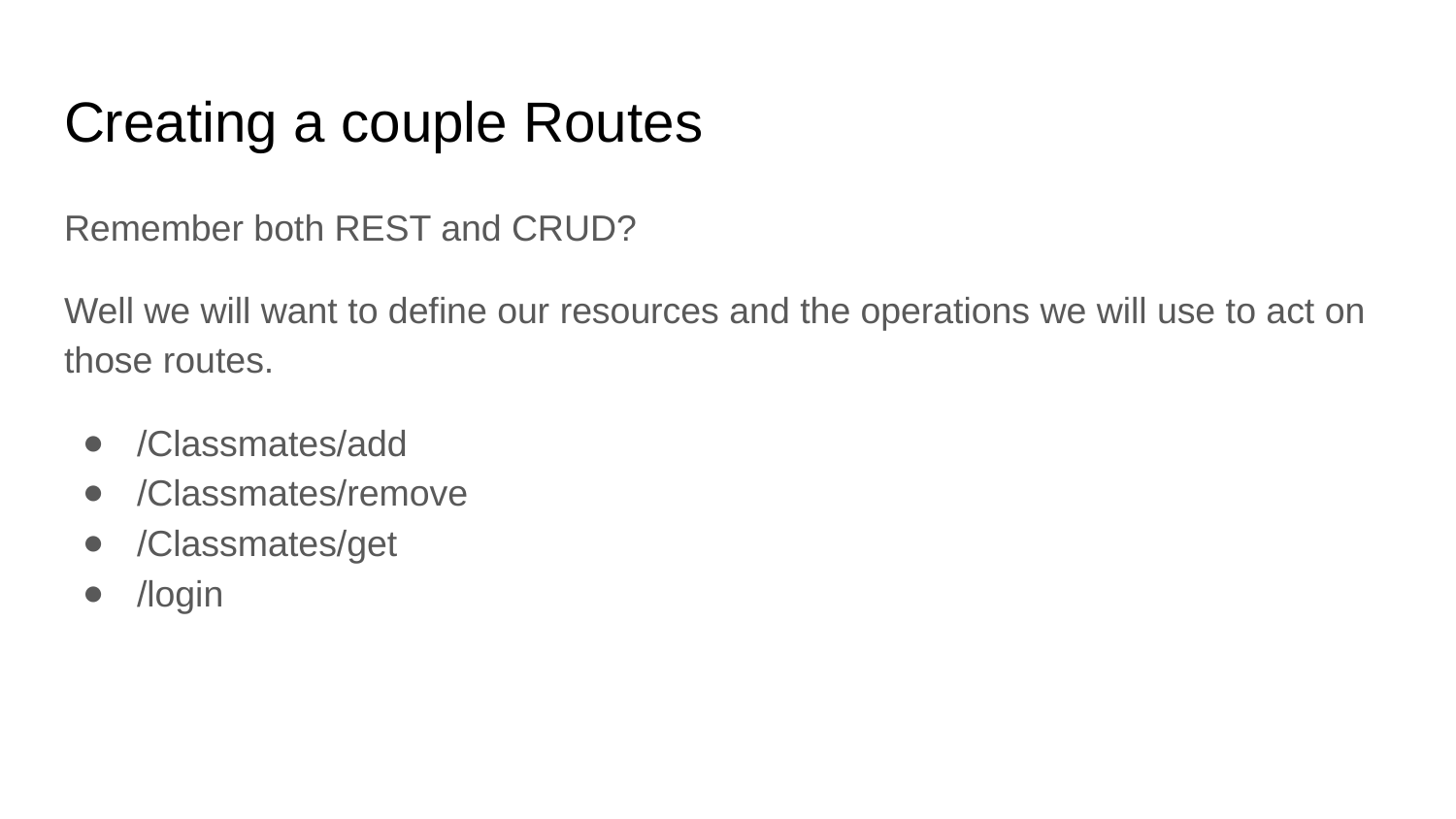

# Creating a couple Routes
Remember both REST and CRUD?
Well we will want to define our resources and the operations we will use to act on those routes.
/Classmates/add
/Classmates/remove
/Classmates/get
/login